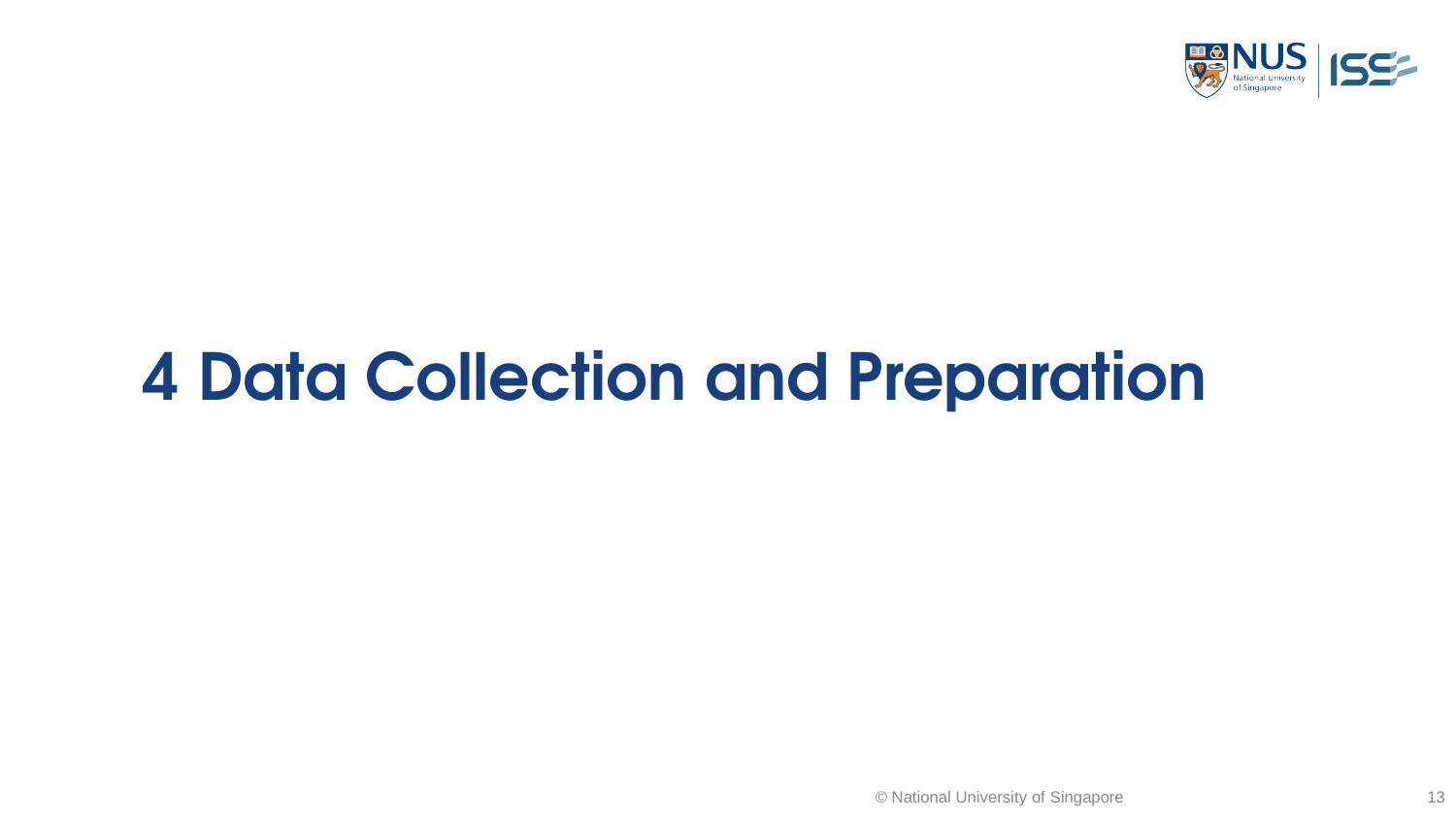

4 Data Collection and Preparation
© National University of Singapore
13